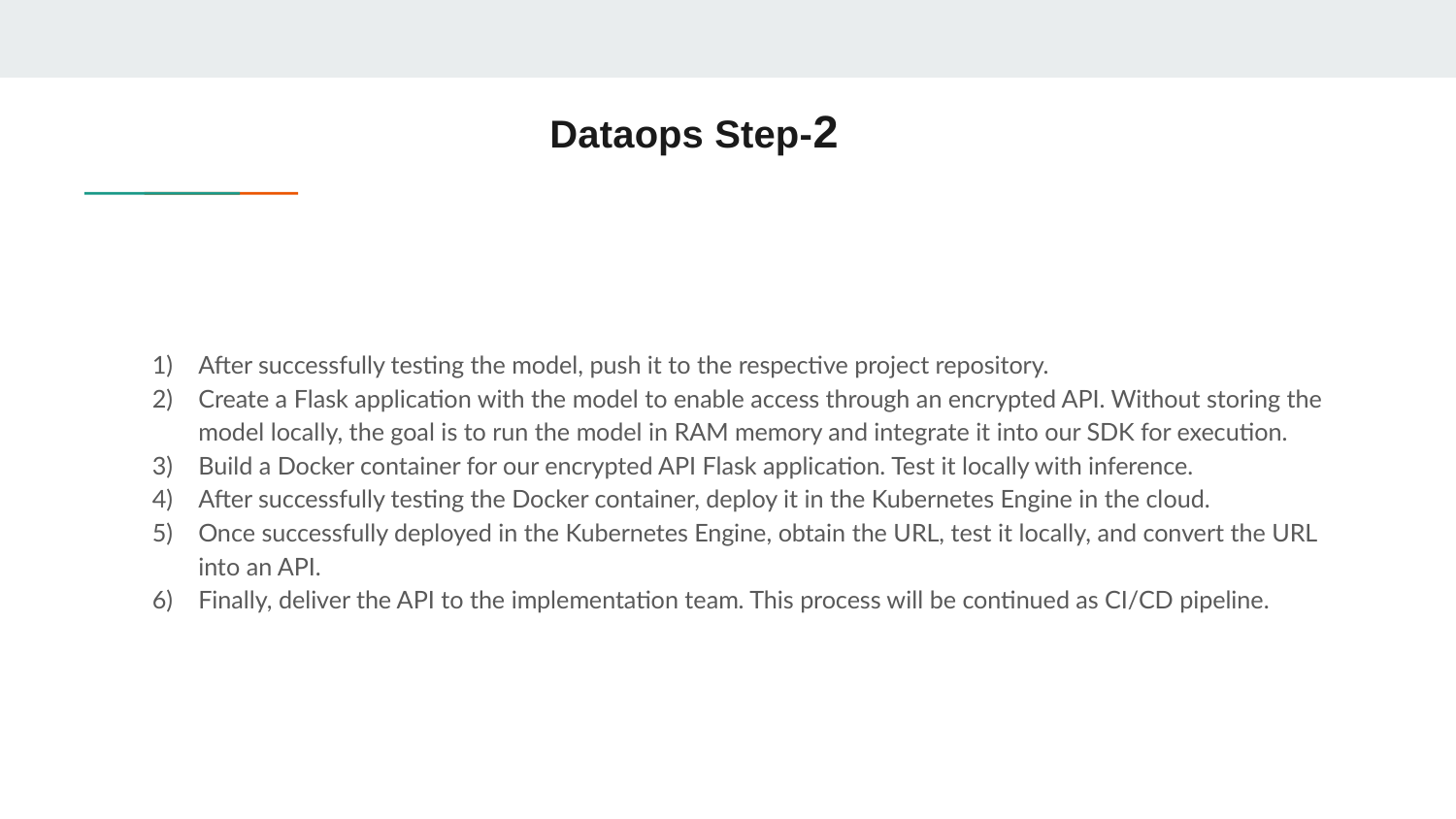

# Dataops Step-2

After successfully testing the model, push it to the respective project repository.
Create a Flask application with the model to enable access through an encrypted API. Without storing the model locally, the goal is to run the model in RAM memory and integrate it into our SDK for execution.
Build a Docker container for our encrypted API Flask application. Test it locally with inference.
After successfully testing the Docker container, deploy it in the Kubernetes Engine in the cloud.
Once successfully deployed in the Kubernetes Engine, obtain the URL, test it locally, and convert the URL into an API.
Finally, deliver the API to the implementation team. This process will be continued as CI/CD pipeline.